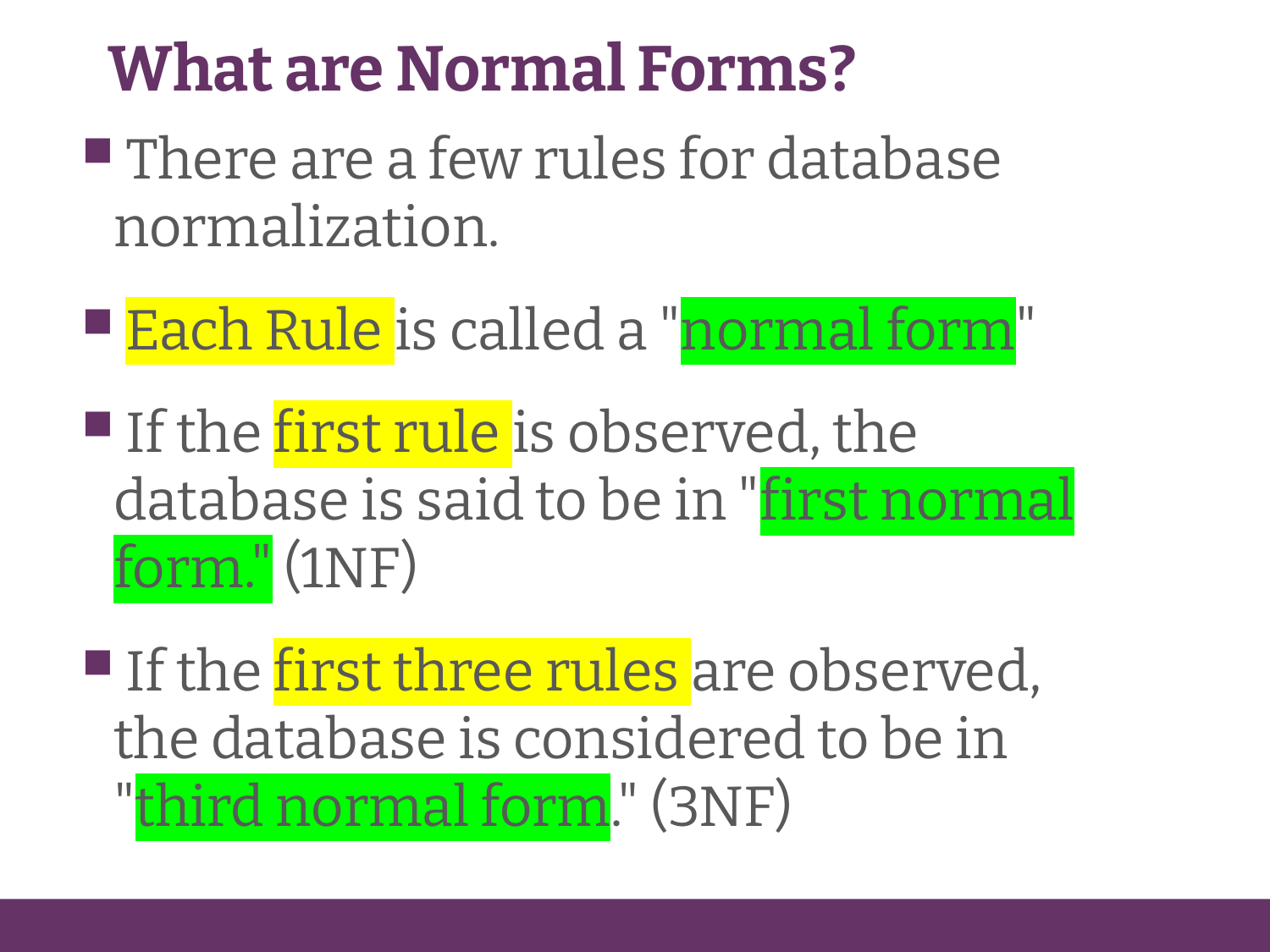

# What are Normal Forms?
11
 There are a few rules for database normalization.
 Each Rule is called a "normal form"
 If the first rule is observed, the database is said to be in "first normal form." (1NF)
 If the first three rules are observed, the database is considered to be in "third normal form." (3NF)